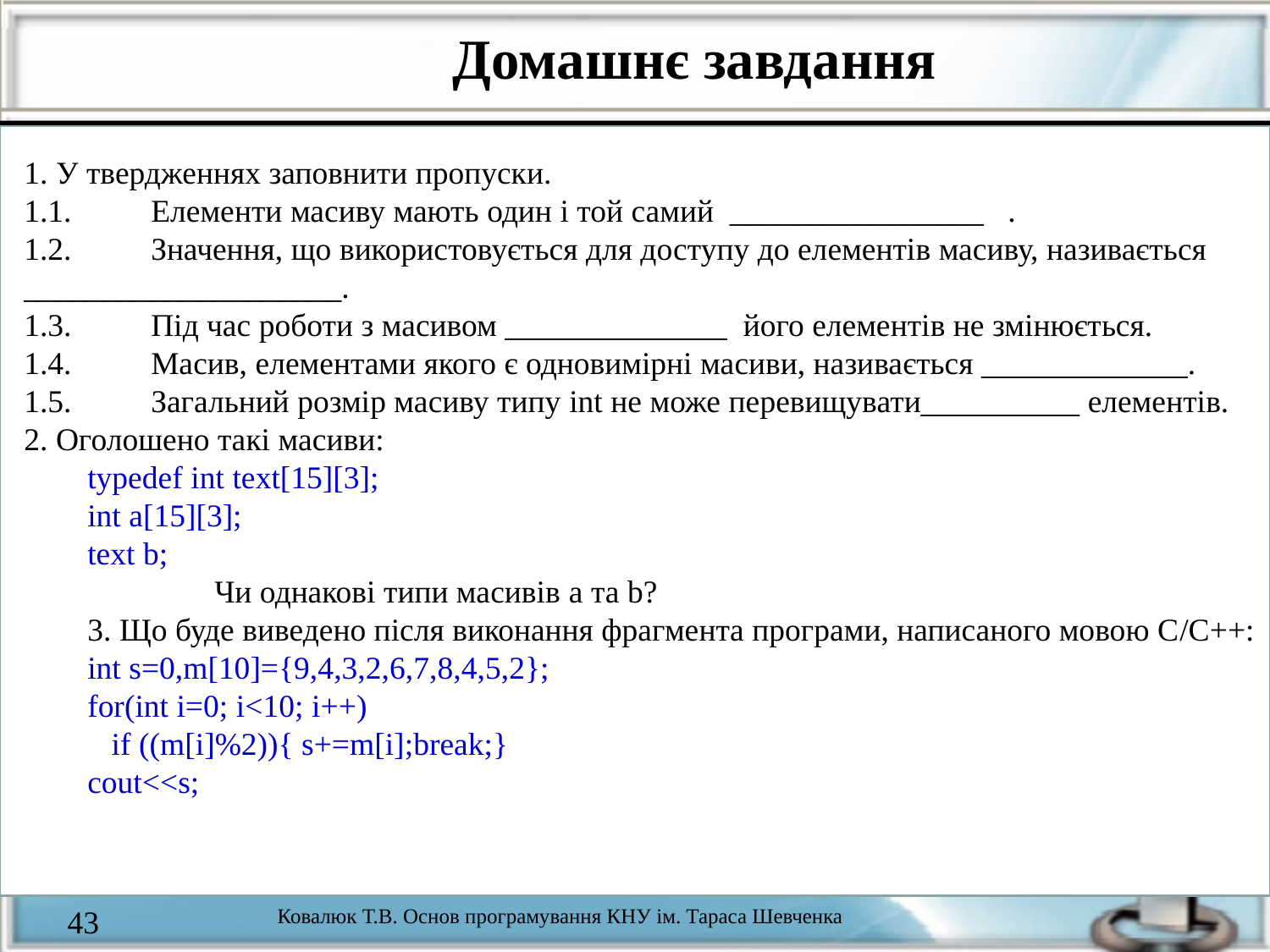

Домашнє завдання
1. У твердженнях заповнити пропуски.
1.1.	Елементи масиву мають один і той самий  ________________   .
1.2.	Значення, що використовується для доступу до елементів масиву, називається ____________________.
1.3.	Під час роботи з масивом ______________  його елементів не змінюється.
1.4.	Масив, елементами якого є одновимірні масиви, називається _____________.
1.5.	Загальний розмір масиву типу int не може перевищувати__________ елементів.
2. Оголошено такі масиви:
typedef int text[15][3];
int a[15][3];
text b;
	Чи однакові типи масивів a та b?
3. Що буде виведено після виконання фрагмента програми, написаного мовою С/С++:
int s=0,m[10]={9,4,3,2,6,7,8,4,5,2};
for(int i=0; i<10; i++)
   if ((m[i]%2)){ s+=m[i];break;}
cout<<s;